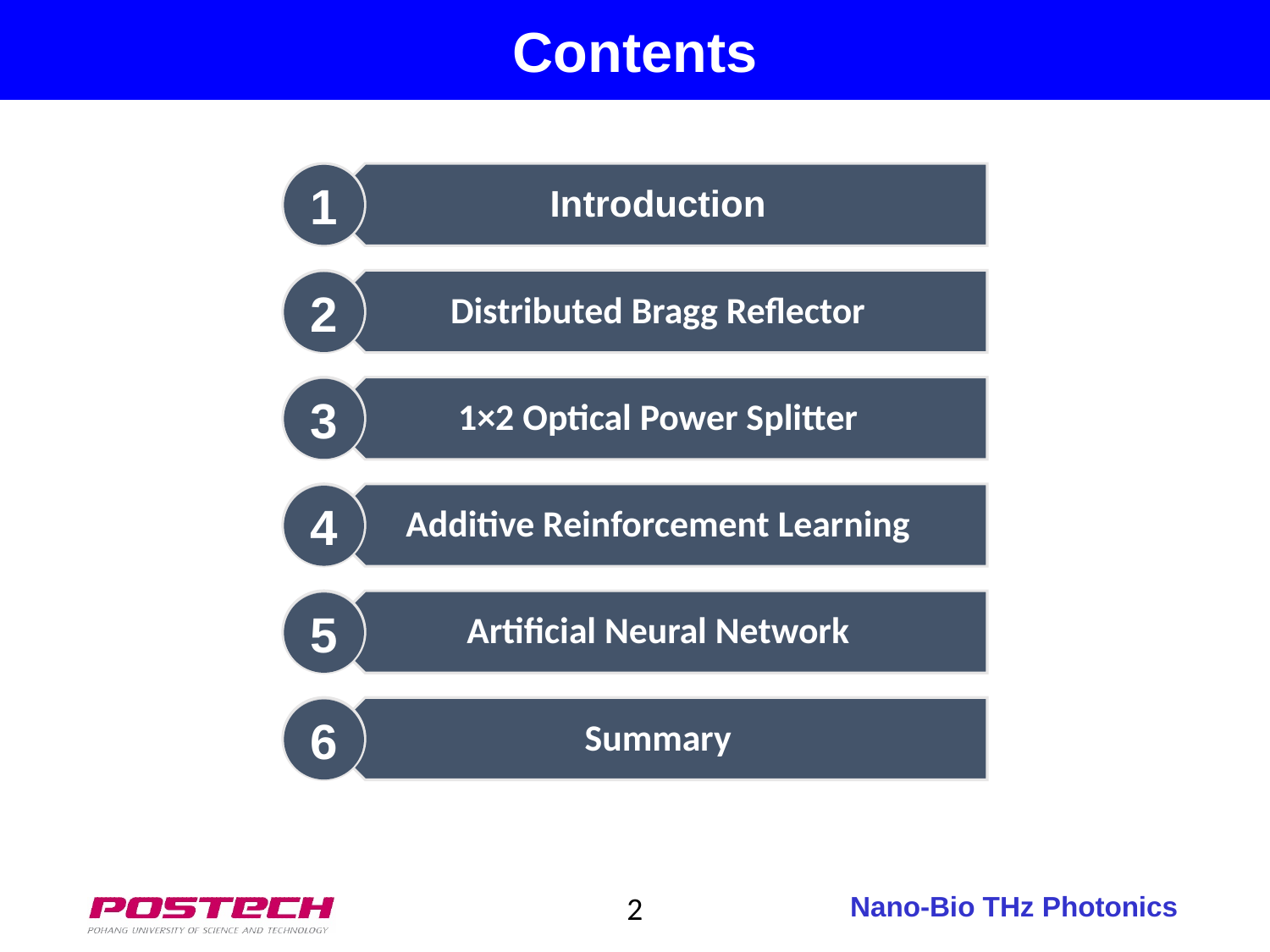

Contents
Introduction
Distributed Bragg Reflector
1×2 Optical Power Splitter
Additive Reinforcement Learning
Artificial Neural Network
Summary
1
2
3
4
5
6
2